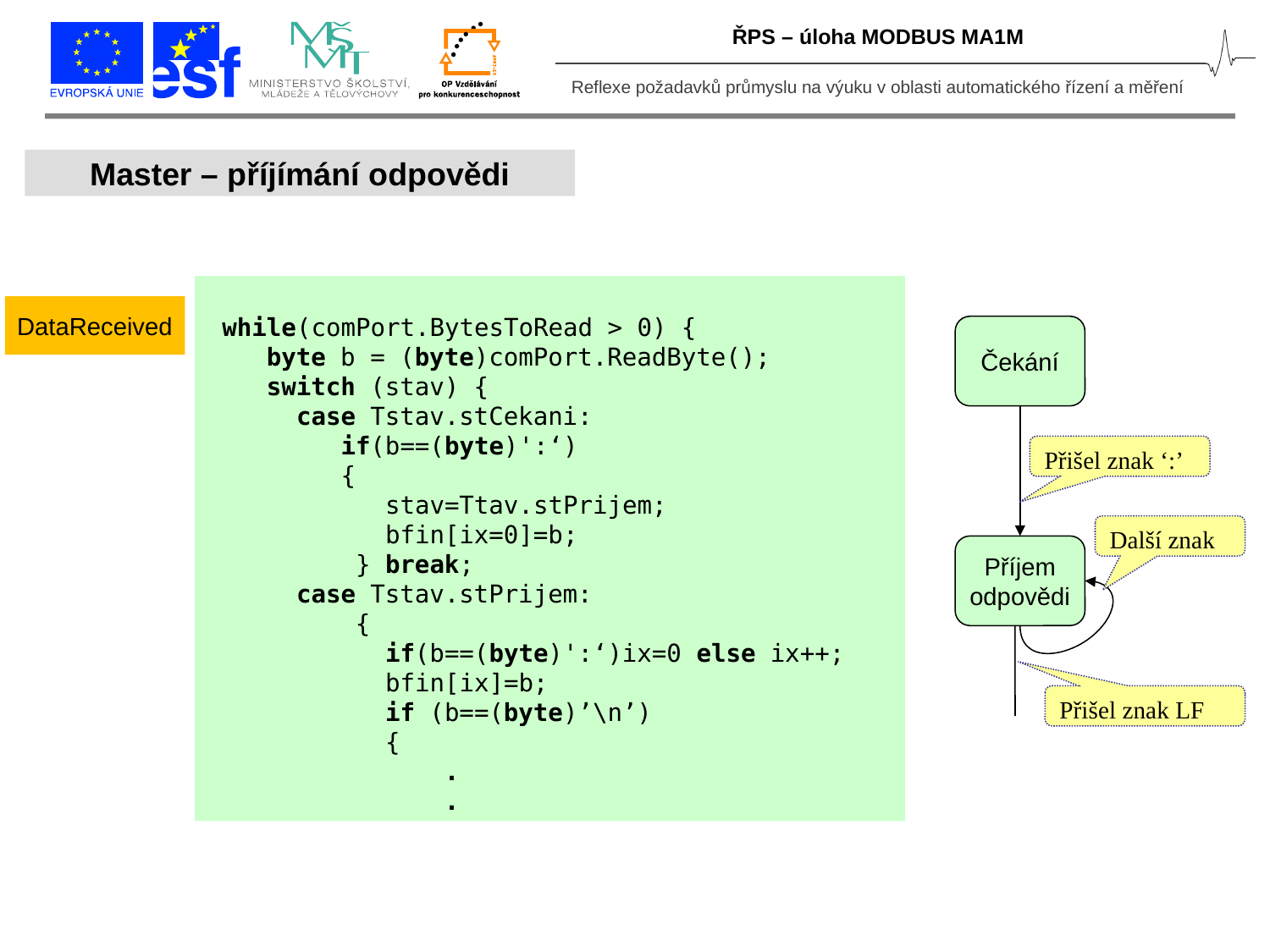

ŘPS – úloha MODBUS MA1M

Master – příjímání odpovědi

 while(comPort.BytesToRead > 0) {
    byte b = (byte)comPort.ReadByte();
    switch (stav) {
      case Tstav.stCekani:
         if(b==(byte)':‘)
         {
            stav=Ttav.stPrijem;
            bfin[ix=0]=b;
          } break;
      case Tstav.stPrijem:
          {
            if(b==(byte)':‘)ix=0 else ix++;
            bfin[ix]=b;
            if (b==(byte)’\n’)
            {
                .
                .
DataReceived
Čekání
Přišel znak ‘:’
Další znak
Příjem
odpovědi

Přišel znak LF